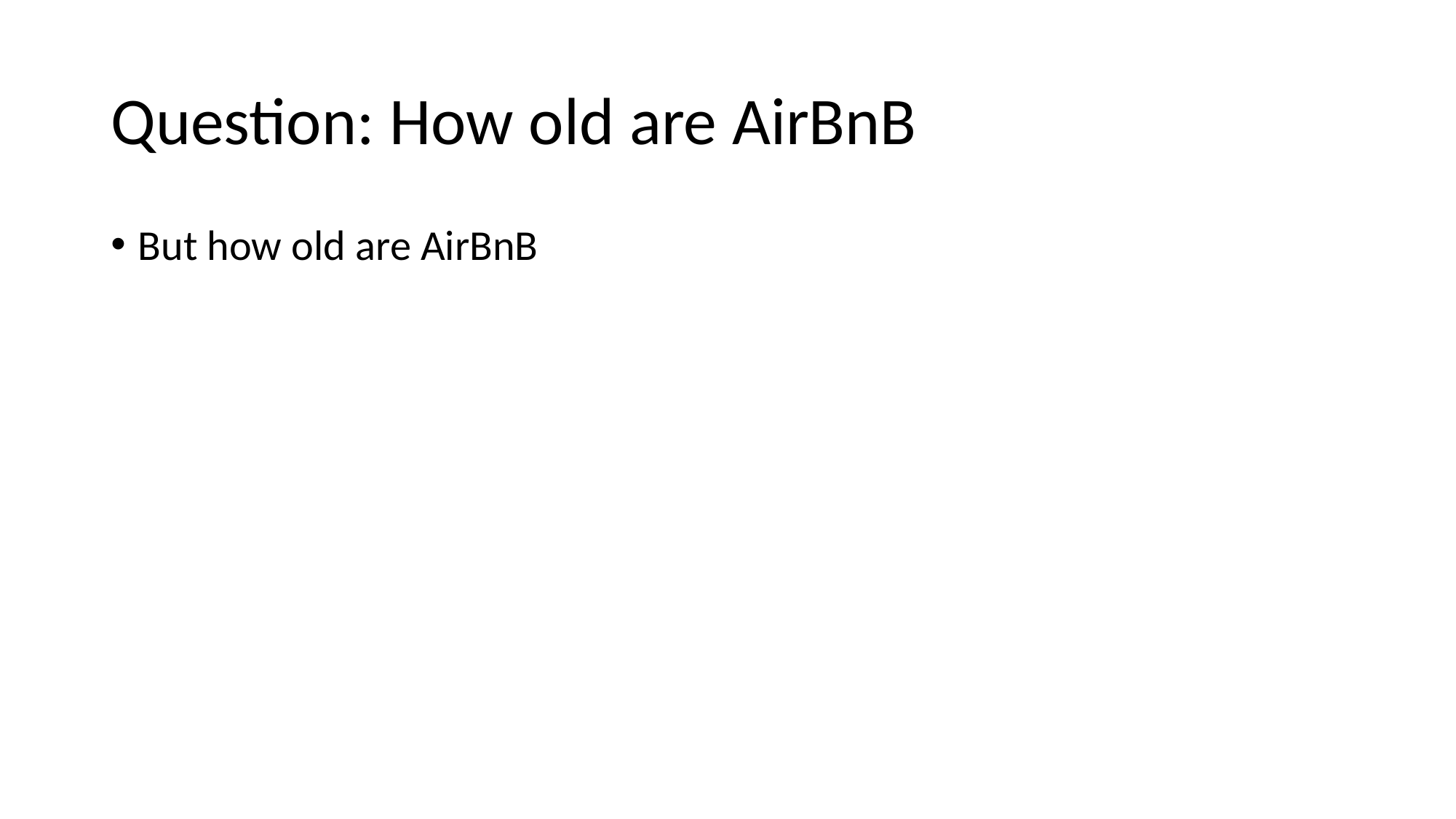

# Question: How old are AirBnB
But how old are AirBnB